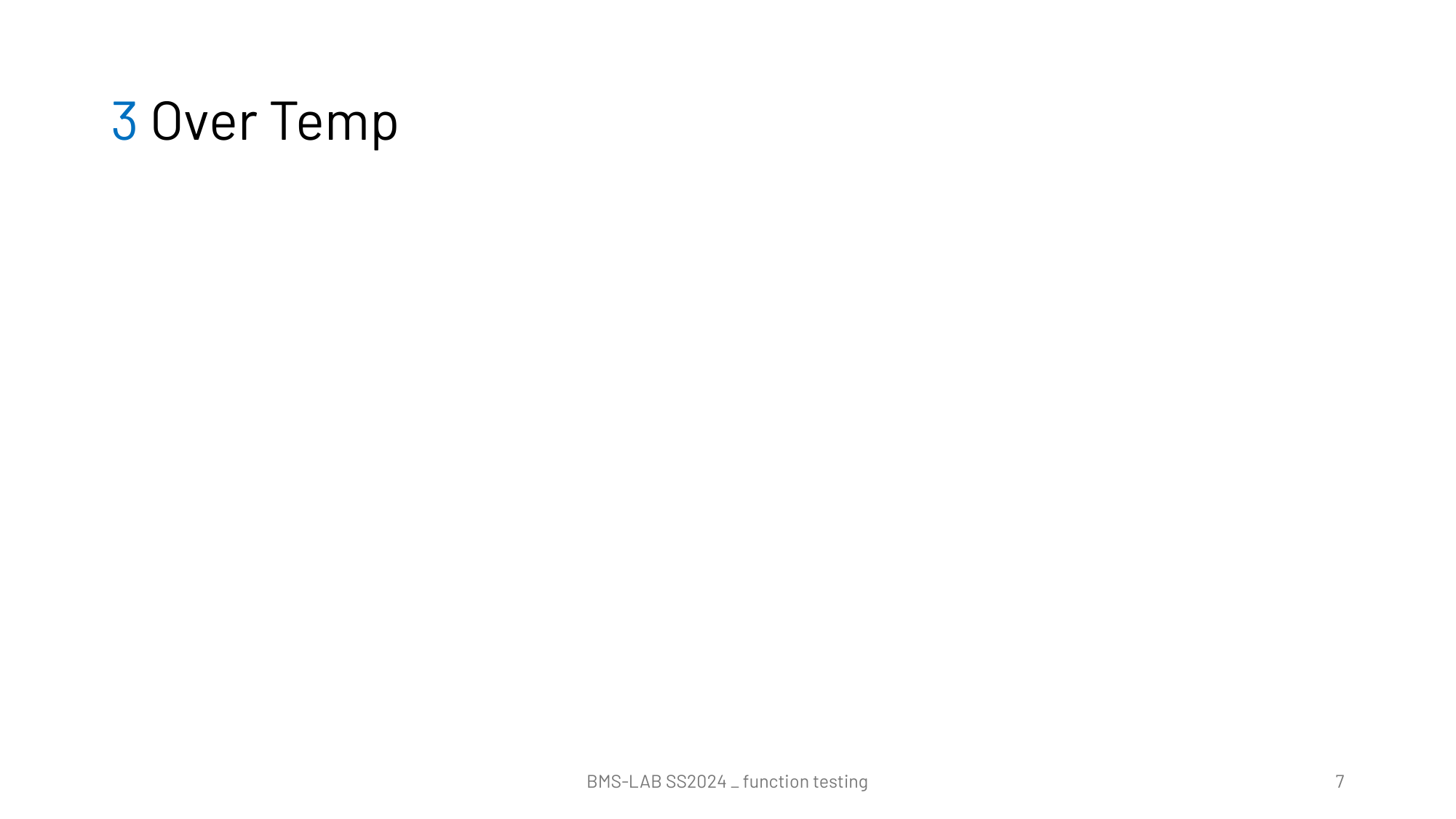

# 3 Over Temp

BMS-LAB SS2024 _ function testing
7